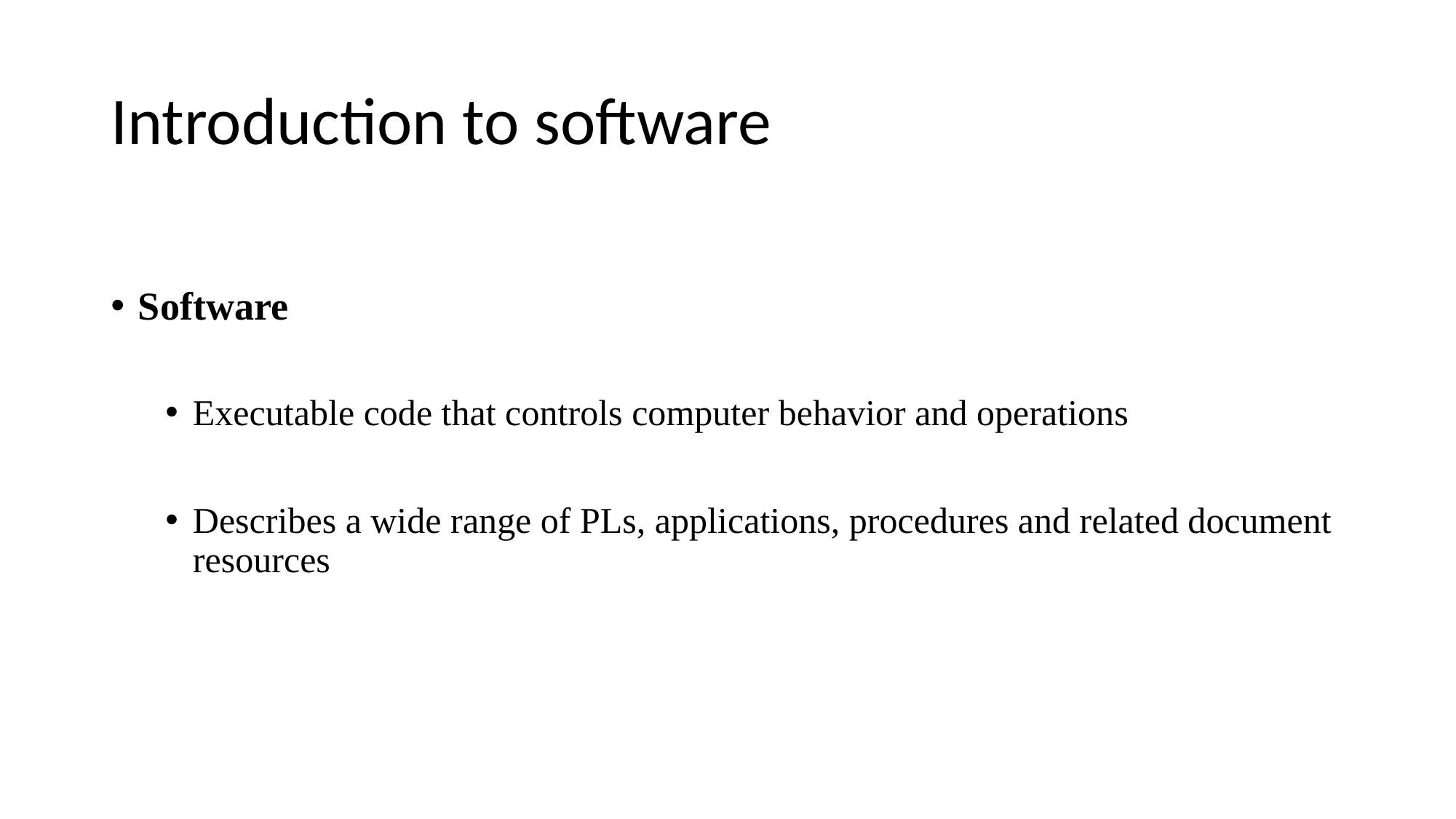

# Introduction to software

Software

Executable code that controls computer behavior and operations

Describes a wide range of PLs, applications, procedures and related document resources